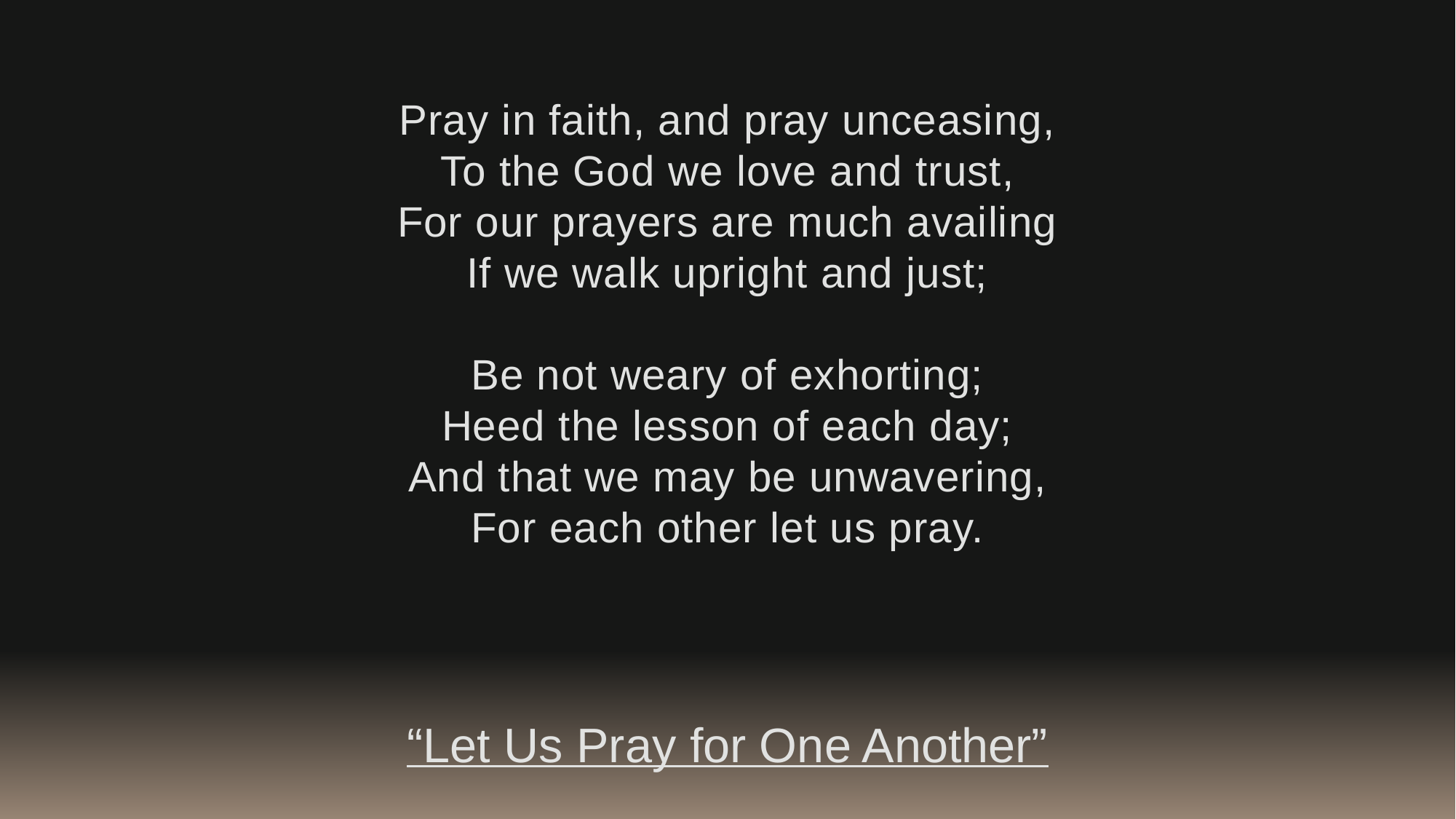

Pray in faith, and pray unceasing,
To the God we love and trust,
For our prayers are much availing
If we walk upright and just;

Be not weary of exhorting;
Heed the lesson of each day;
And that we may be unwavering,
For each other let us pray.

“Let Us Pray for One Another”